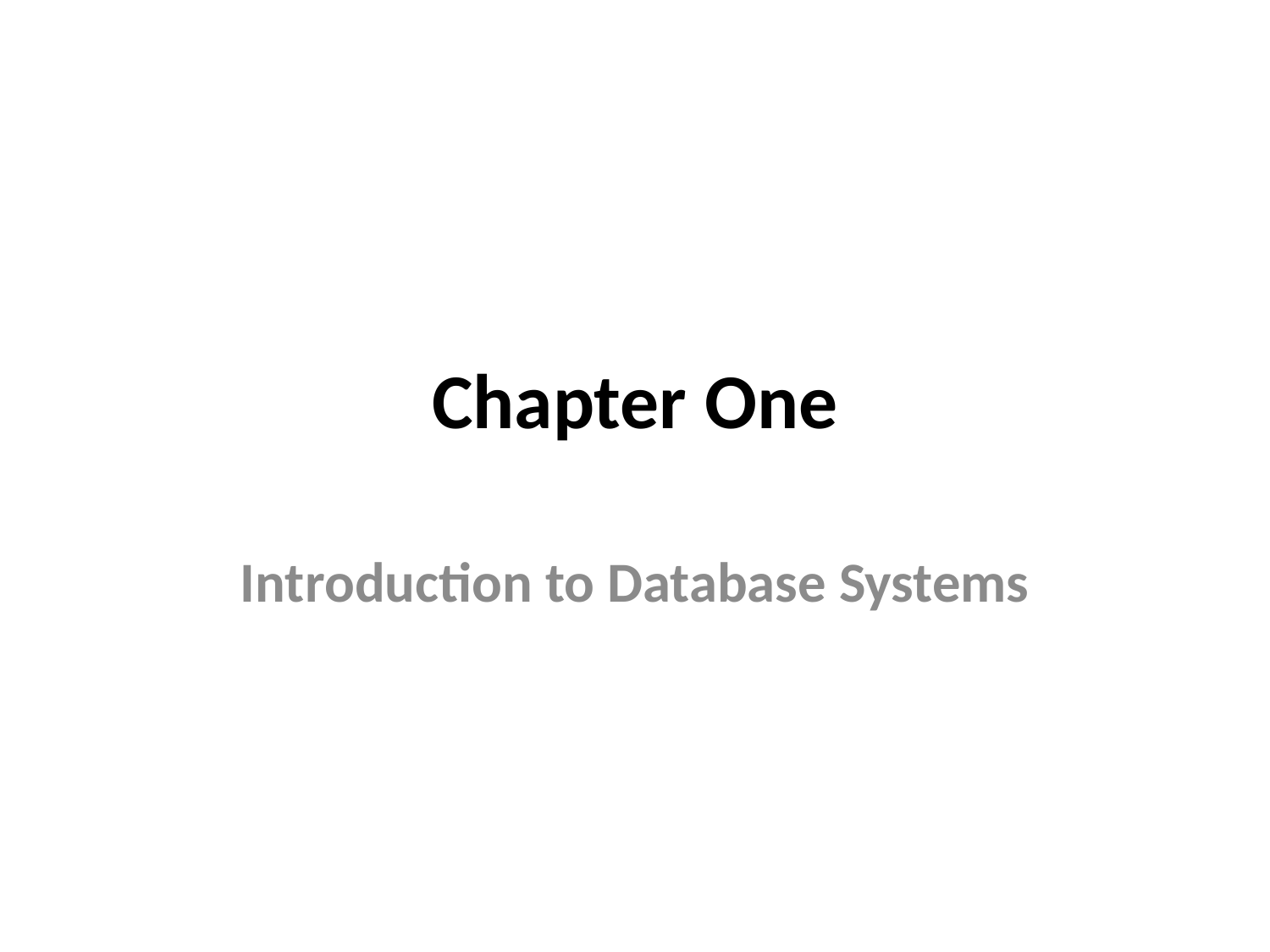

# Chapter One
Introduction to Database Systems